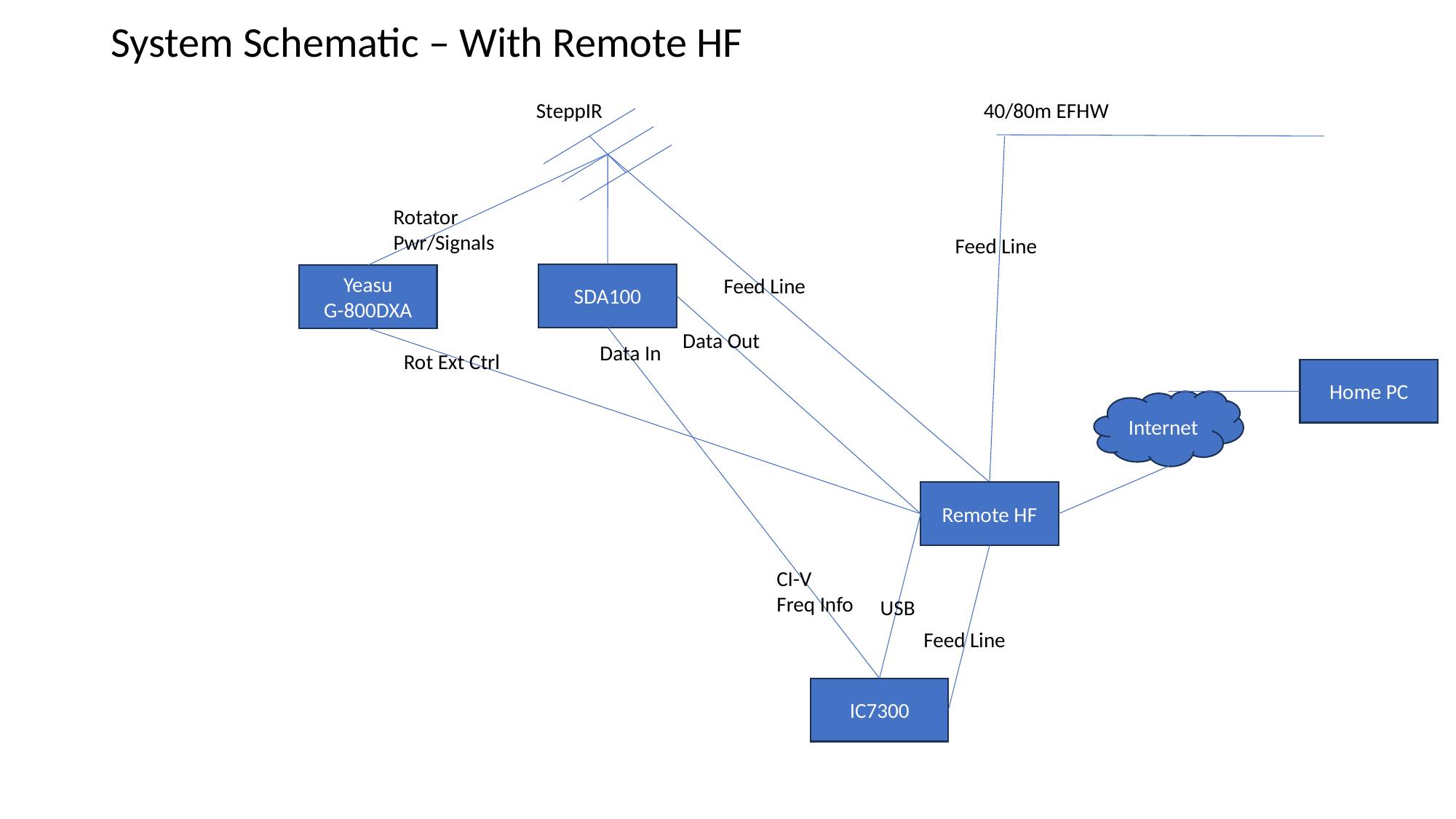

# System Schematic – With Remote HF
SteppIR
40/80m EFHW
Rotator
Pwr/Signals
Feed Line
SDA100
Yeasu
G-800DXA
Feed Line
Data Out
Data In
Rot Ext Ctrl
Home PC
Internet
Remote HF
CI-V
Freq Info
USB
Feed Line
IC7300